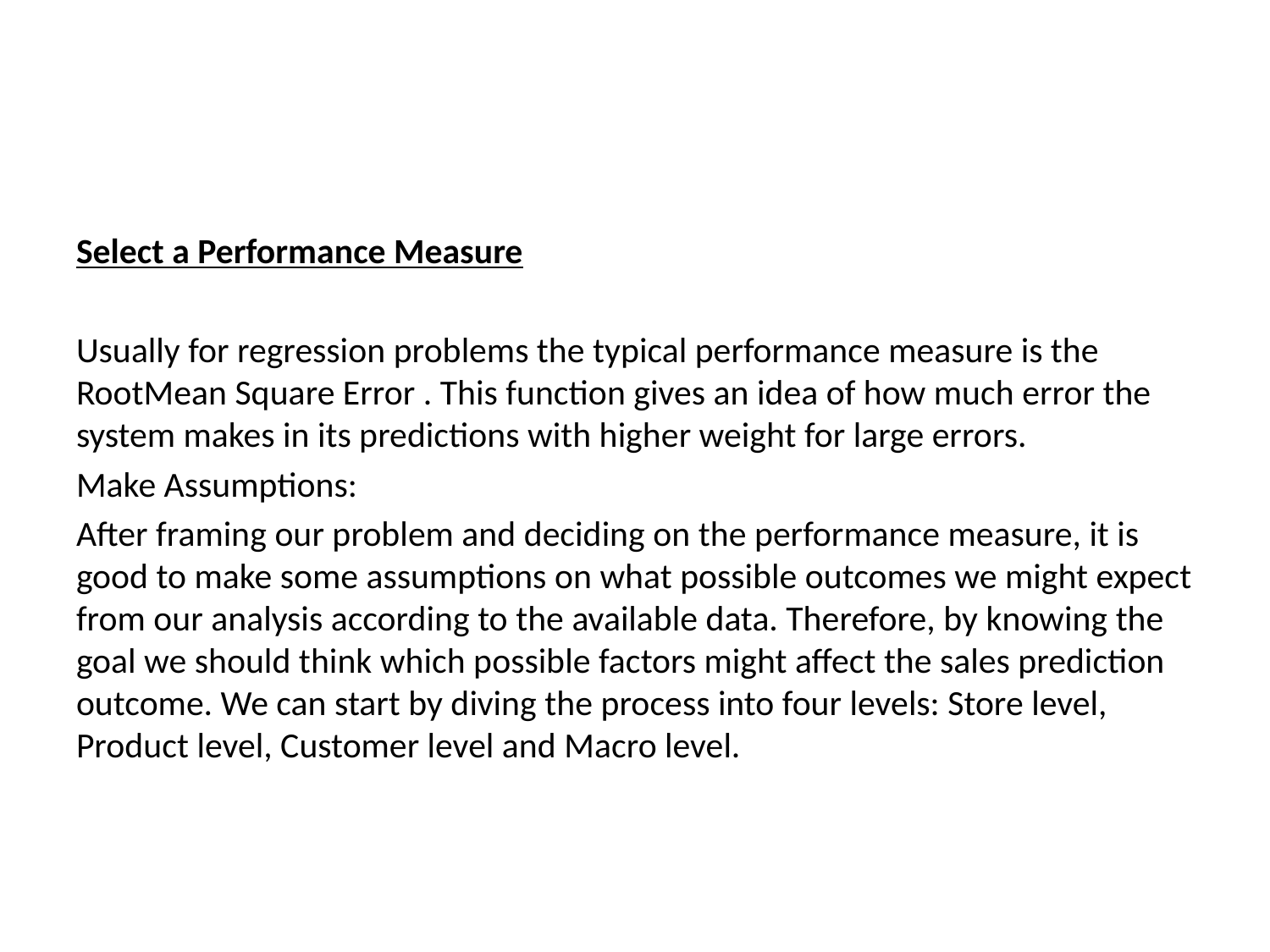

Select a Performance Measure

Usually for regression problems the typical performance measure is the RootMean Square Error . This function gives an idea of how much error the system makes in its predictions with higher weight for large errors.
Make Assumptions:
After framing our problem and deciding on the performance measure, it is good to make some assumptions on what possible outcomes we might expect from our analysis according to the available data. Therefore, by knowing the goal we should think which possible factors might affect the sales prediction outcome. We can start by diving the process into four levels: Store level, Product level, Customer level and Macro level.